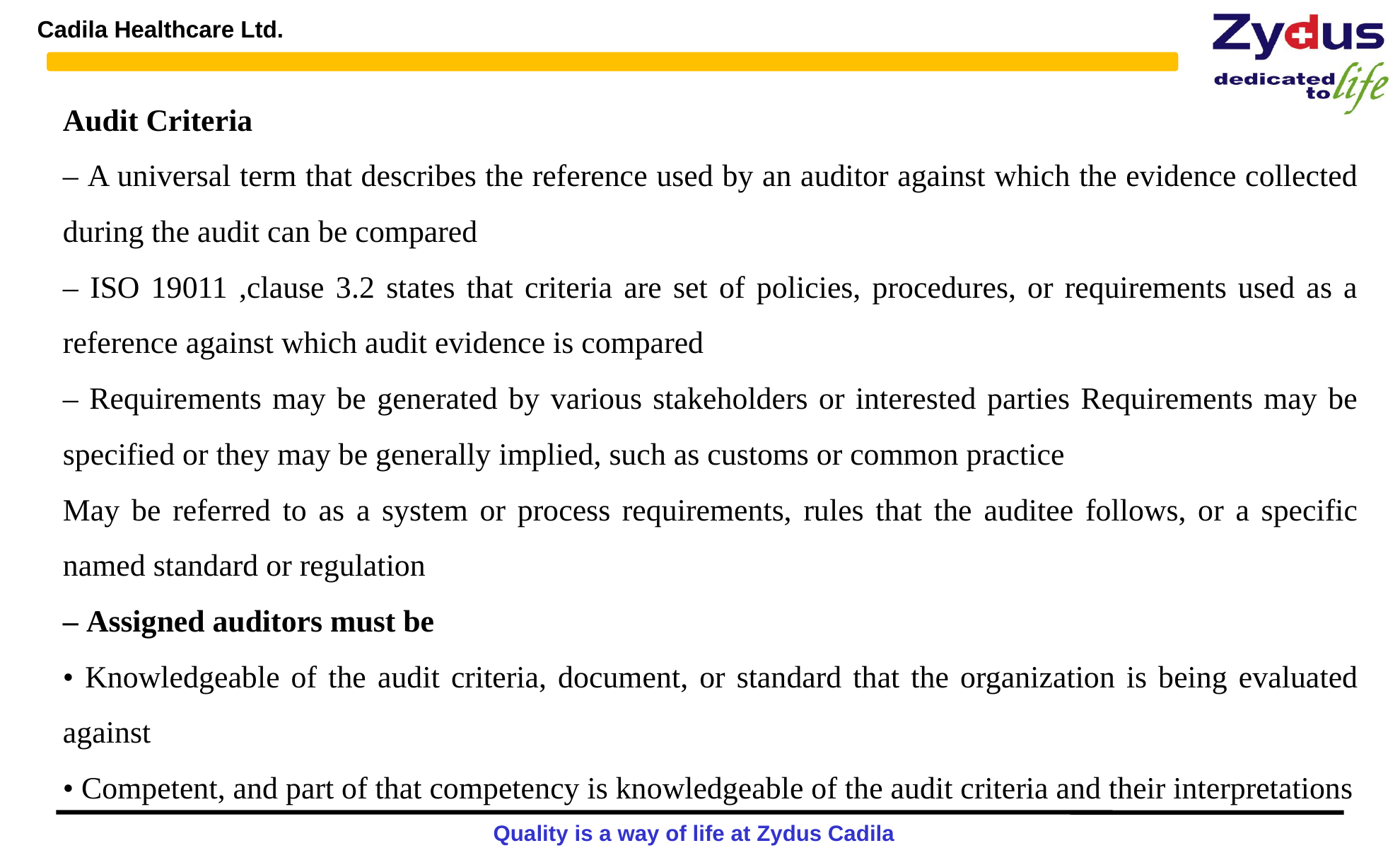

Audit Criteria
– A universal term that describes the reference used by an auditor against which the evidence collected during the audit can be compared
– ISO 19011 ,clause 3.2 states that criteria are set of policies, procedures, or requirements used as a reference against which audit evidence is compared
– Requirements may be generated by various stakeholders or interested parties Requirements may be specified or they may be generally implied, such as customs or common practice
May be referred to as a system or process requirements, rules that the auditee follows, or a specific named standard or regulation
– Assigned auditors must be
• Knowledgeable of the audit criteria, document, or standard that the organization is being evaluated against
• Competent, and part of that competency is knowledgeable of the audit criteria and their interpretations